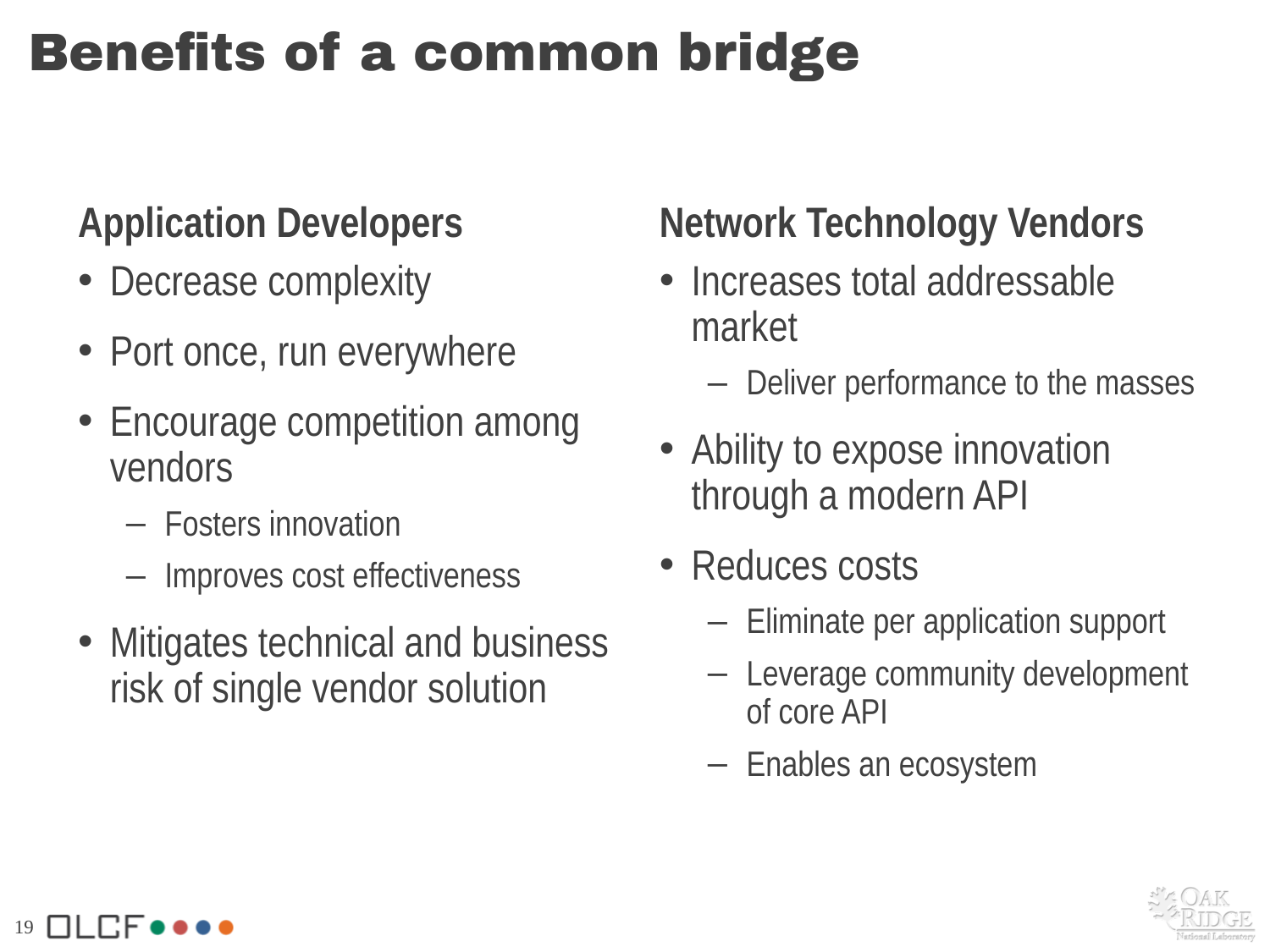

# Benefits of a common bridge
Application Developers
Network Technology Vendors
Decrease complexity
Port once, run everywhere
Encourage competition among vendors
Fosters innovation
Improves cost effectiveness
Mitigates technical and business risk of single vendor solution

Increases total addressable market
Deliver performance to the masses
Ability to expose innovation through a modern API
Reduces costs
Eliminate per application support
Leverage community development of core API
Enables an ecosystem